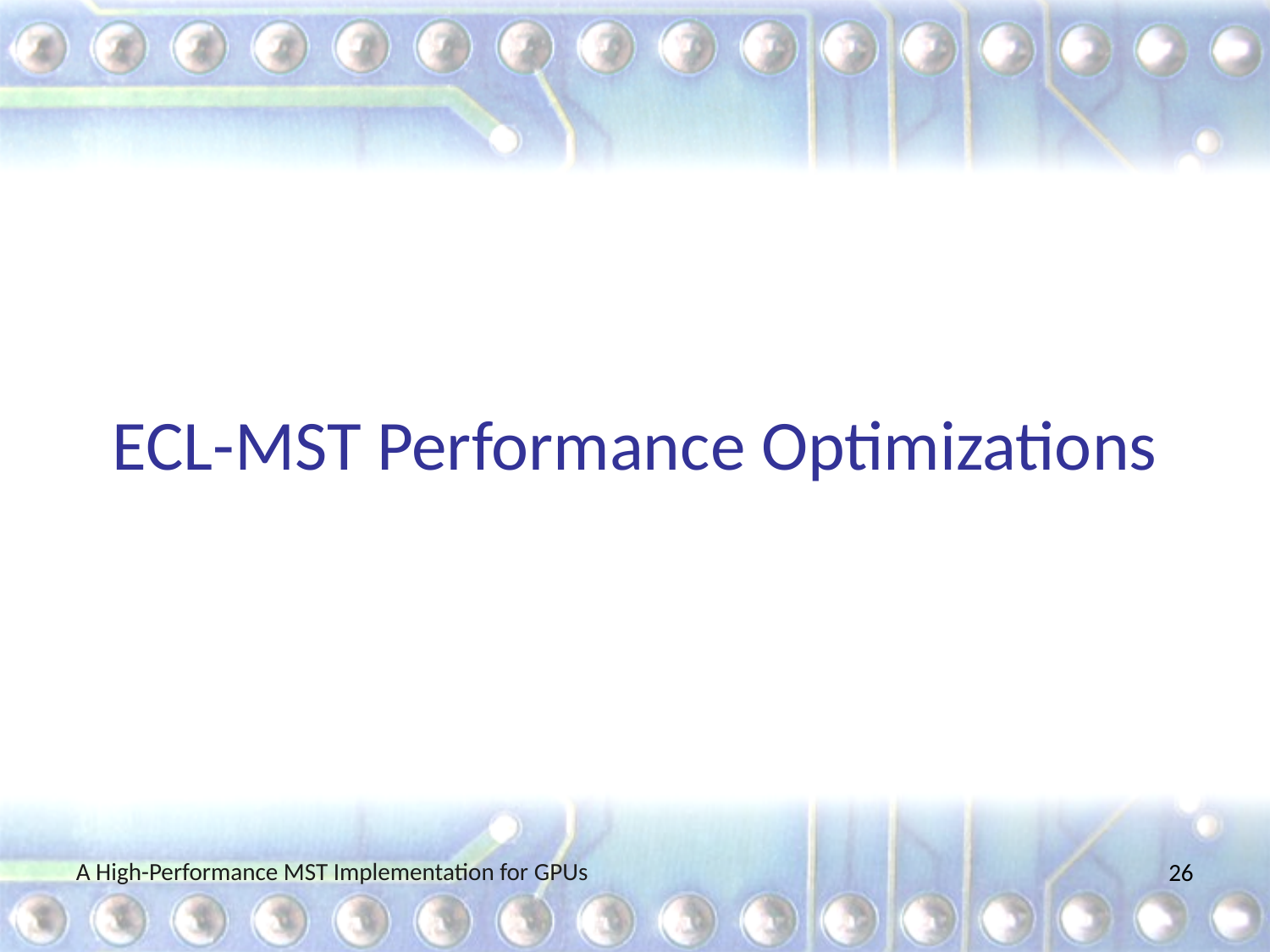

# ECL-MST Performance Optimizations
A High-Performance MST Implementation for GPUs
26